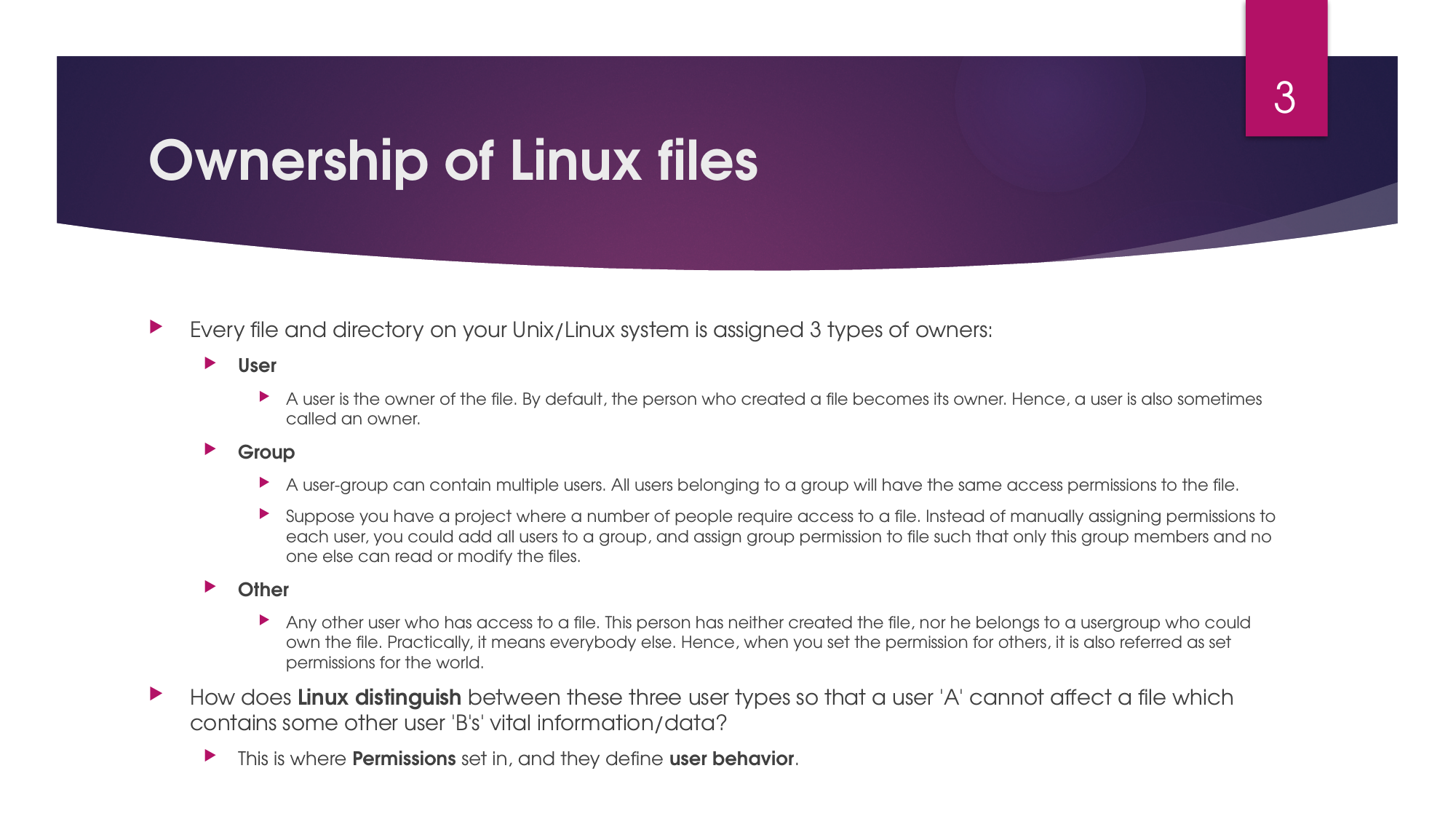

3
# Ownership of Linux files
Every file and directory on your Unix/Linux system is assigned 3 types of owners:
User
A user is the owner of the file. By default, the person who created a file becomes its owner. Hence, a user is also sometimes called an owner.
Group
A user-group can contain multiple users. All users belonging to a group will have the same access permissions to the file.
Suppose you have a project where a number of people require access to a file. Instead of manually assigning permissions to each user, you could add all users to a group, and assign group permission to file such that only this group members and no one else can read or modify the files.
Other
Any other user who has access to a file. This person has neither created the file, nor he belongs to a usergroup who could own the file. Practically, it means everybody else. Hence, when you set the permission for others, it is also referred as set permissions for the world.
How does Linux distinguish between these three user types so that a user 'A' cannot affect a file which contains some other user 'B's' vital information/data?
This is where Permissions set in, and they define user behavior.